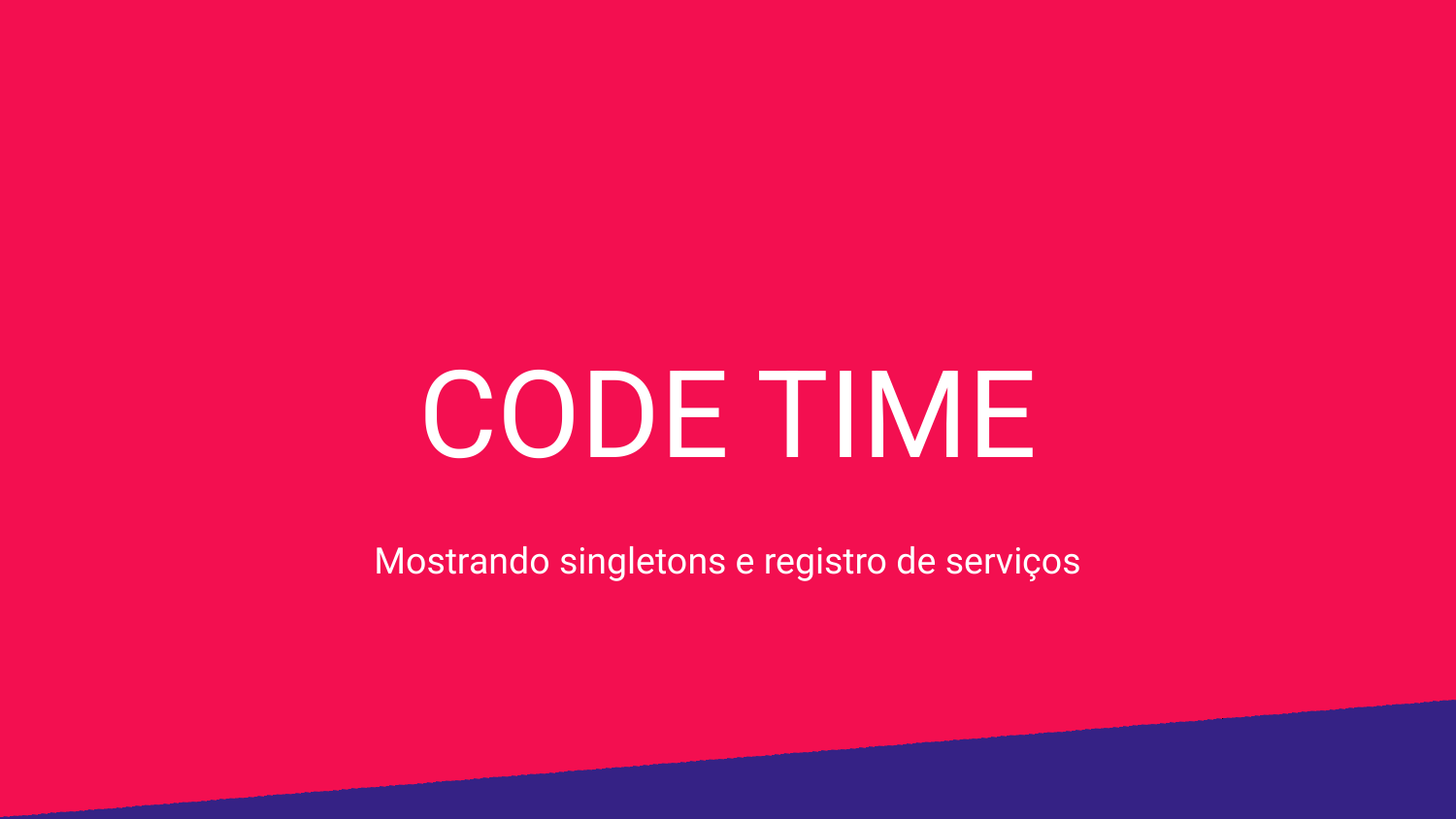

CODE TIME
Mostrando singletons e registro de serviços